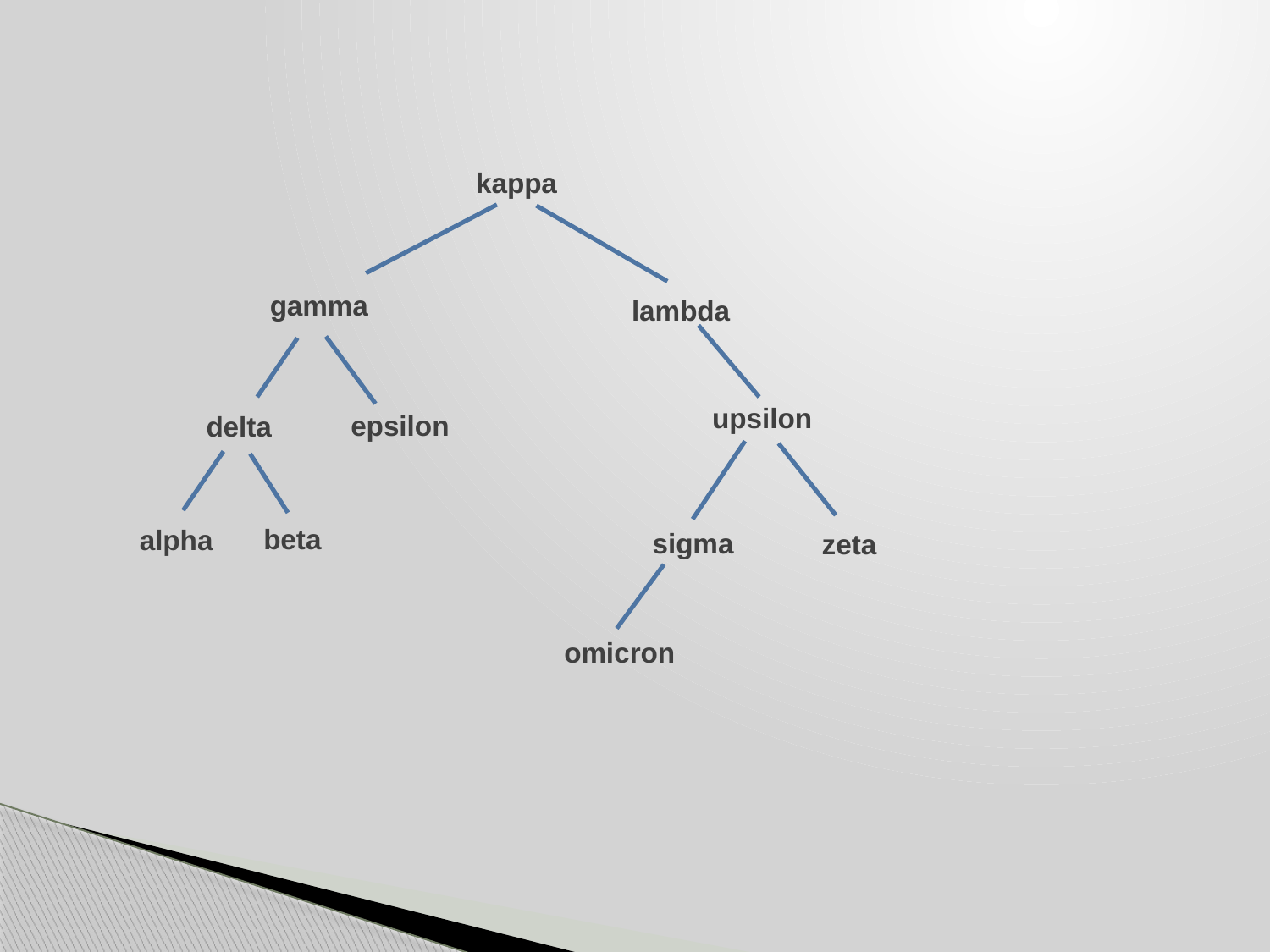

kappa
gamma
epsilon
delta
beta
alpha
lambda
upsilon
sigma
zeta
omicron